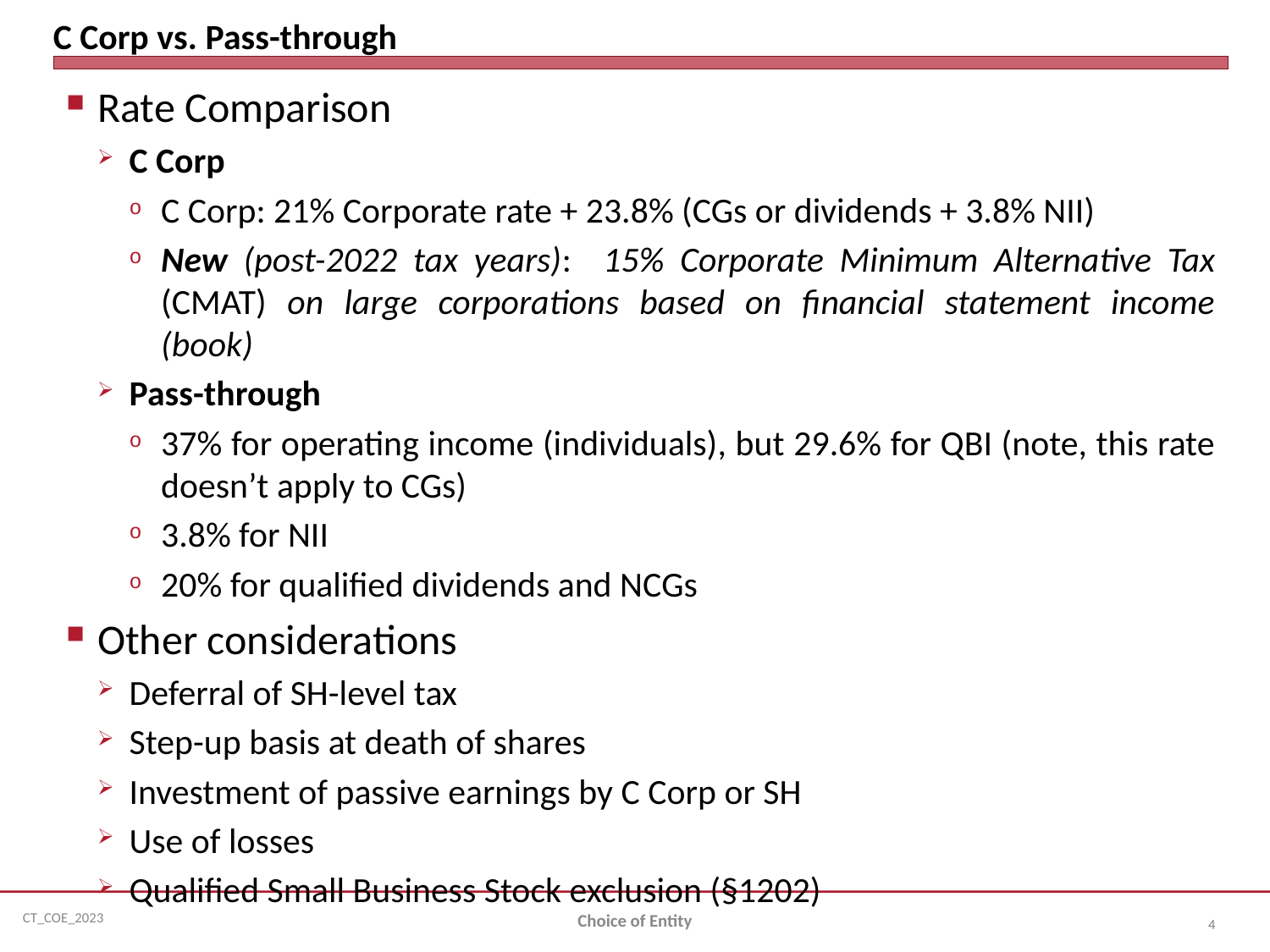

# C Corp vs. Pass-through
Rate Comparison
C Corp
C Corp: 21% Corporate rate + 23.8% (CGs or dividends + 3.8% NII)
New (post-2022 tax years):  15% Corporate Minimum Alternative Tax (CMAT) on large corporations based on financial statement income (book)
Pass-through
37% for operating income (individuals), but 29.6% for QBI (note, this rate doesn’t apply to CGs)
3.8% for NII
20% for qualified dividends and NCGs
Other considerations
Deferral of SH-level tax
Step-up basis at death of shares
Investment of passive earnings by C Corp or SH
Use of losses
Qualified Small Business Stock exclusion (§1202)
Choice of Entity
4